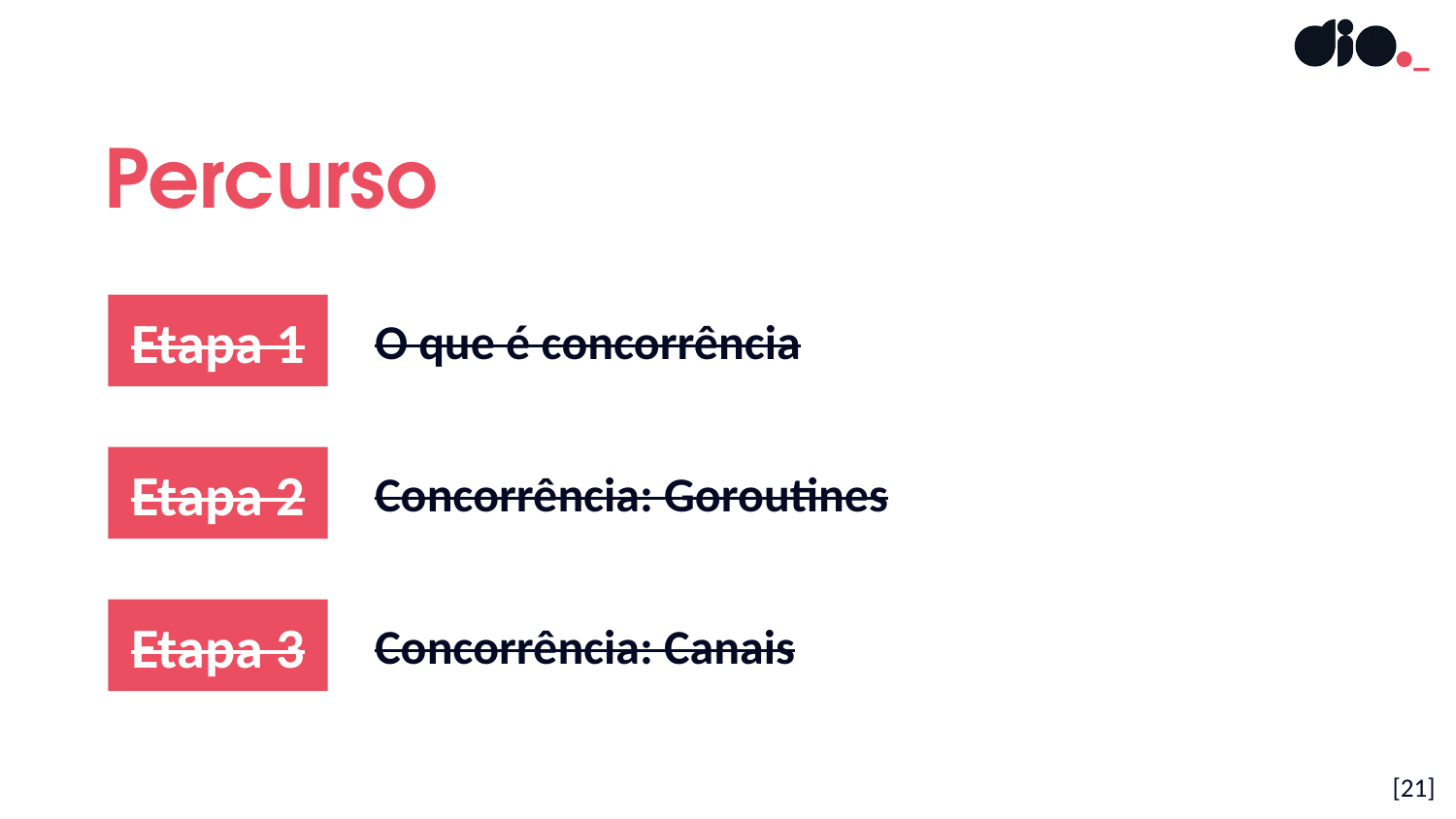

Percurso
Etapa 1
O que é concorrência
Etapa 2
Concorrência: Goroutines
Etapa 3
Concorrência: Canais
[21]